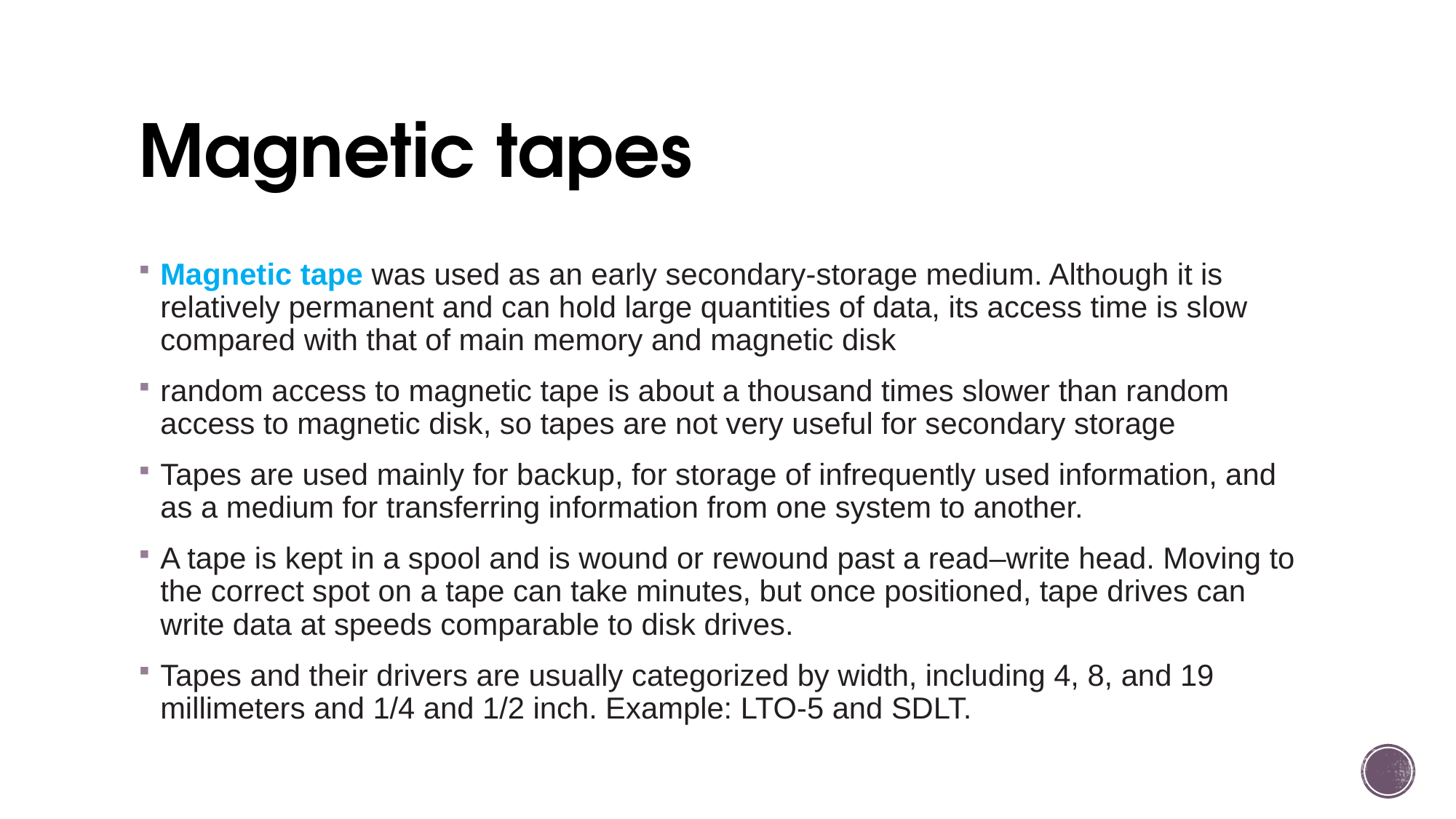

# Magnetic tapes
Magnetic tape was used as an early secondary-storage medium. Although it is relatively permanent and can hold large quantities of data, its access time is slow compared with that of main memory and magnetic disk
random access to magnetic tape is about a thousand times slower than random access to magnetic disk, so tapes are not very useful for secondary storage
Tapes are used mainly for backup, for storage of infrequently used information, and as a medium for transferring information from one system to another.
A tape is kept in a spool and is wound or rewound past a read–write head. Moving to the correct spot on a tape can take minutes, but once positioned, tape drives can write data at speeds comparable to disk drives.
Tapes and their drivers are usually categorized by width, including 4, 8, and 19 millimeters and 1/4 and 1/2 inch. Example: LTO-5 and SDLT.